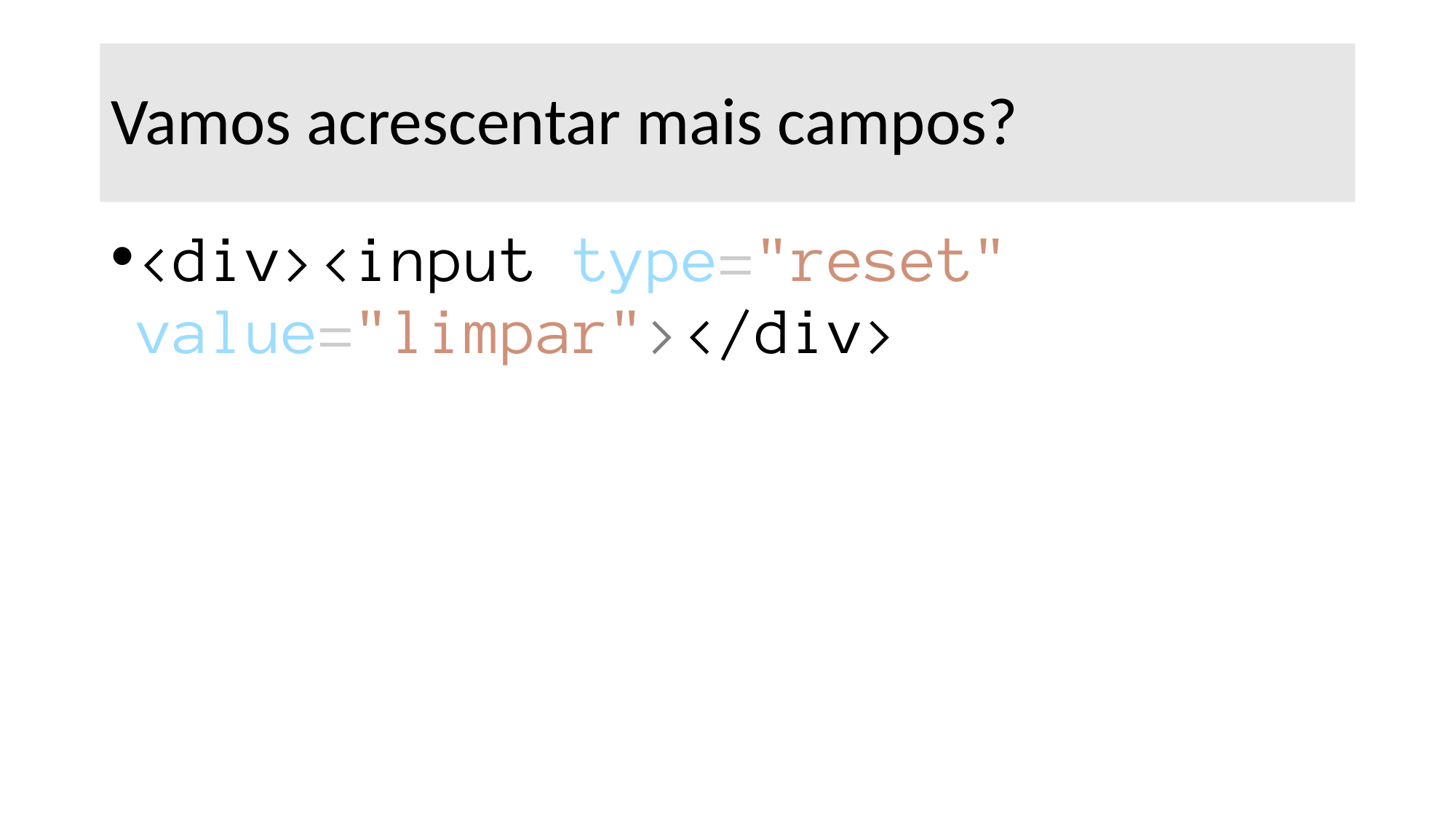

# Vamos acrescentar mais campos?
<div><input type="reset" value="limpar"></div>